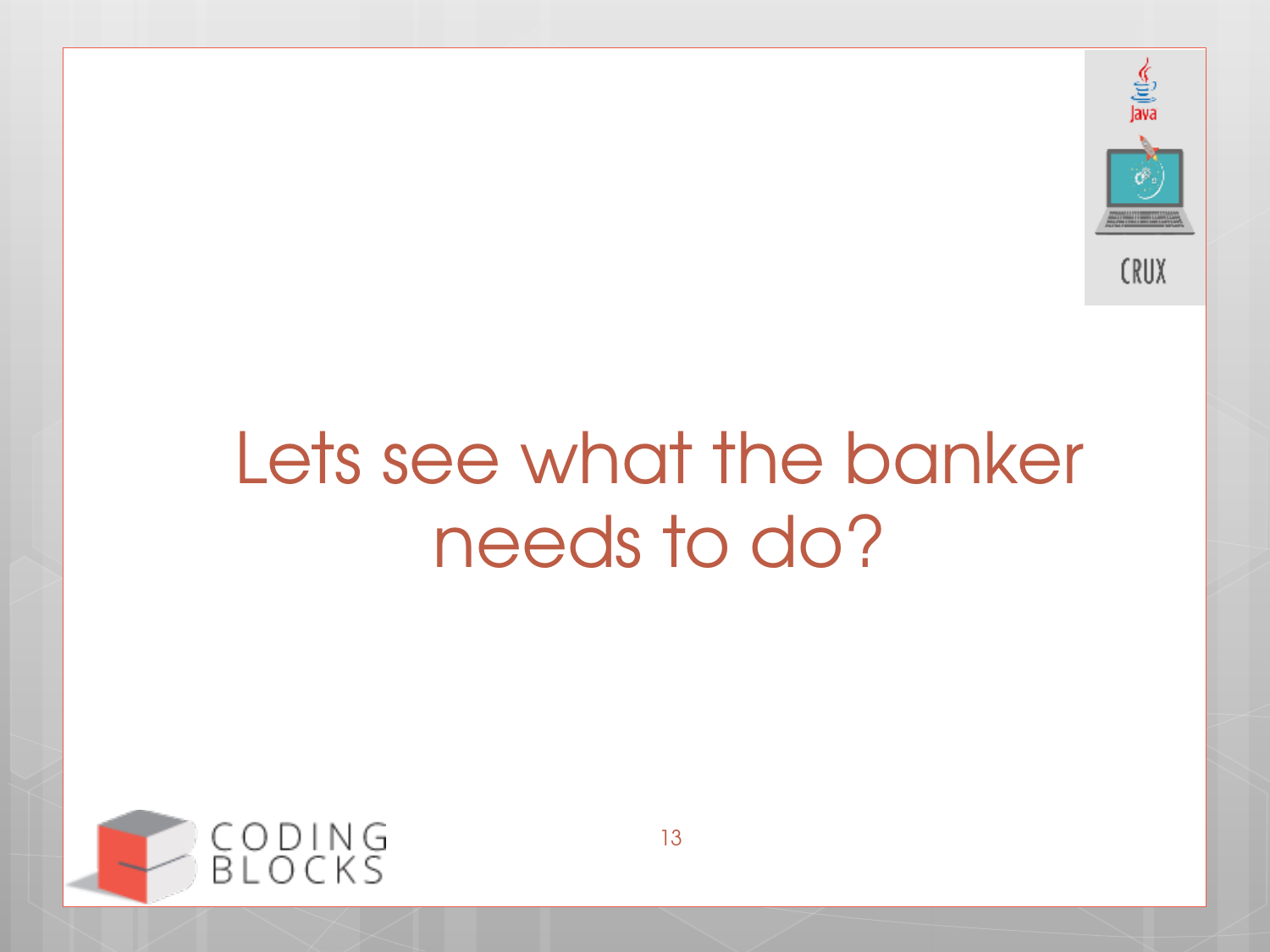

# Lets see what the banker needs to do?
13